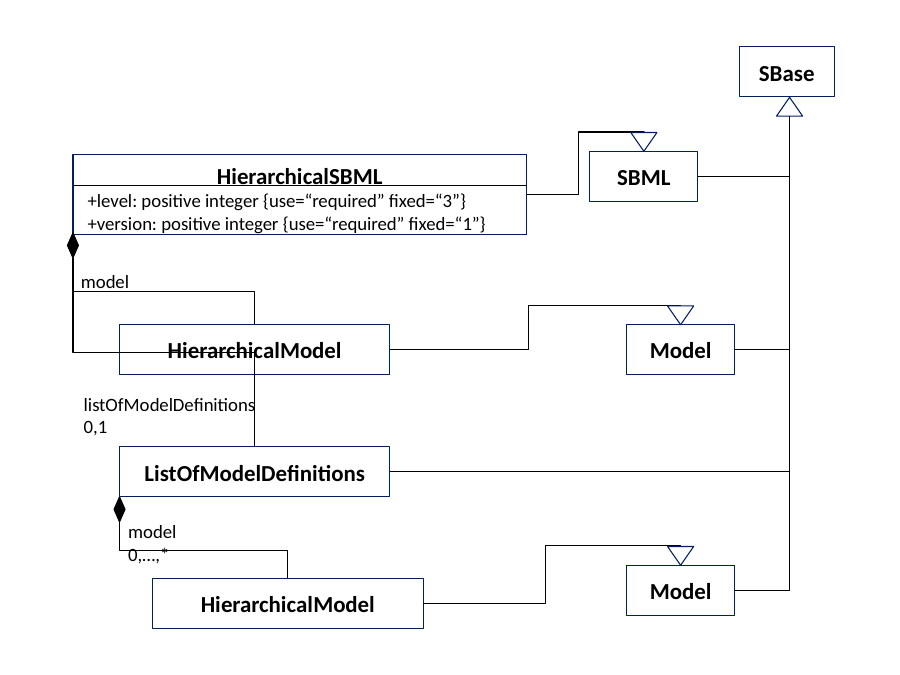

SBase

SBML
HierarchicalSBML
+level: positive integer {use=“required” fixed=“3”}
+version: positive integer {use=“required” fixed=“1”}

model

HierarchicalModel
Model
listOfModelDefinitions
0,1
ListOfModelDefinitions

model
0,…,*

Model
HierarchicalModel